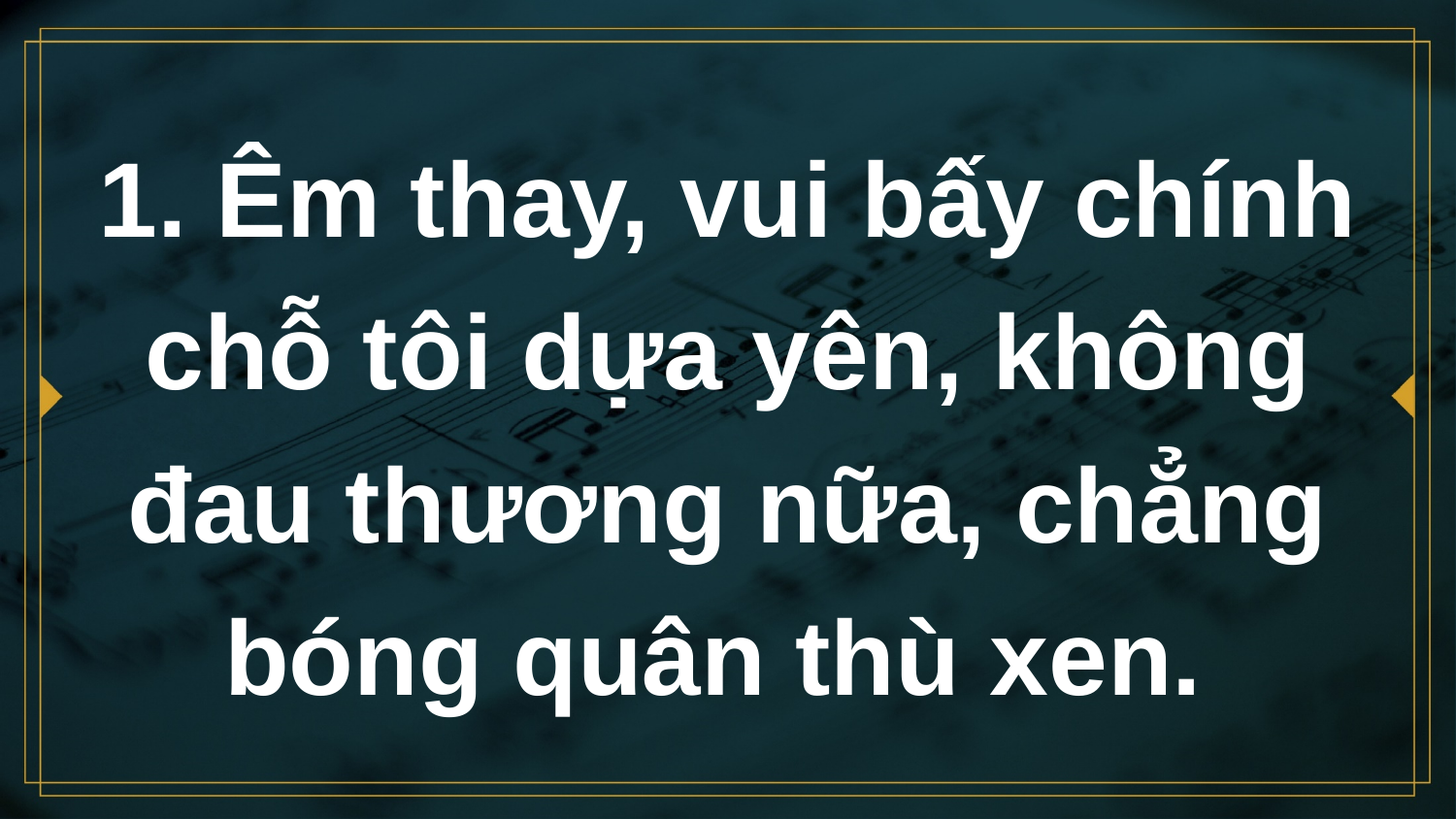

# 1. Êm thay, vui bấy chính chỗ tôi dựa yên, không đau thương nữa, chẳng bóng quân thù xen.